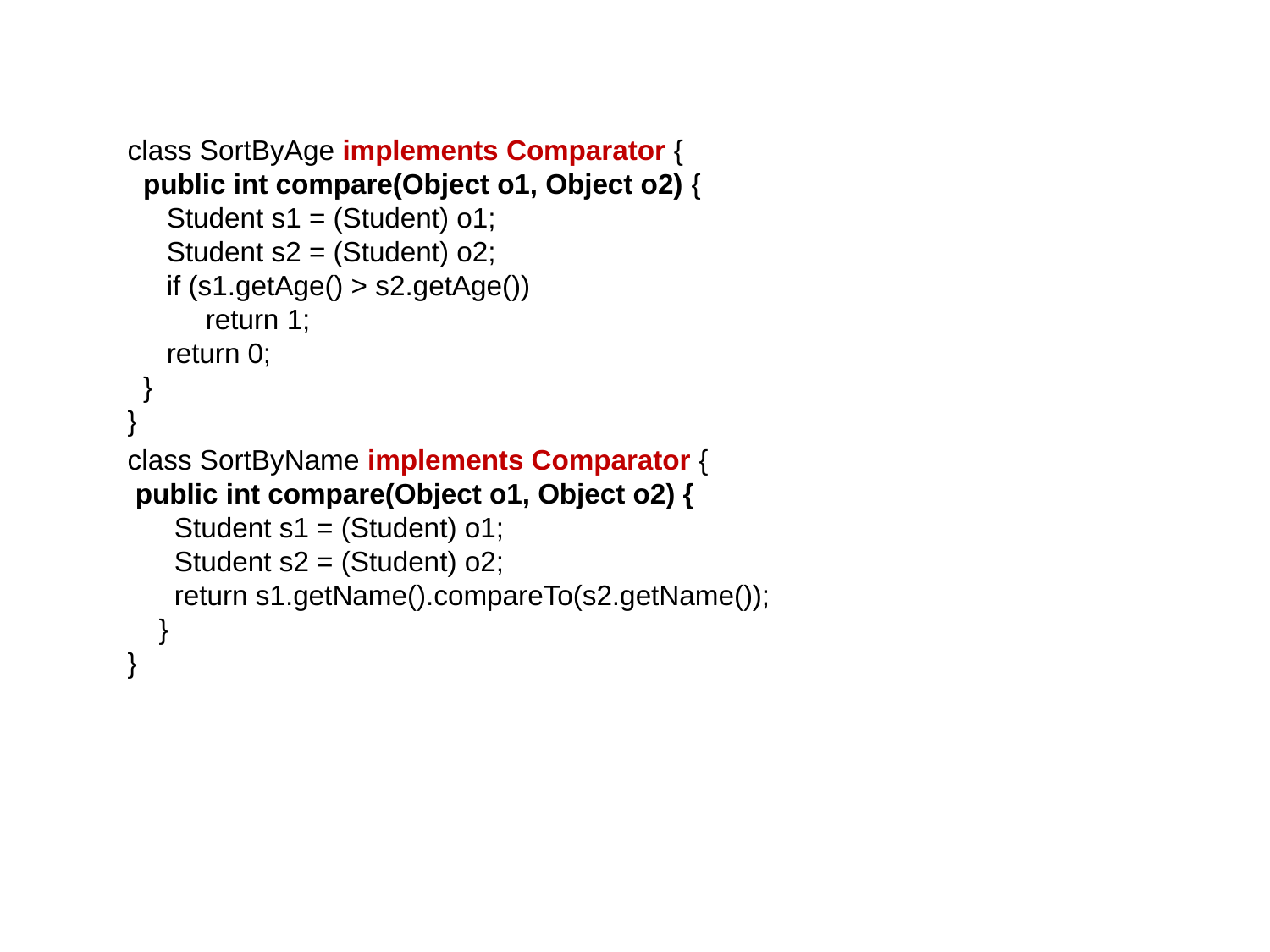

class SortByAge implements Comparator {
  public int compare(Object o1, Object o2) {
     Student s1 = (Student) o1;
     Student s2 = (Student) o2;
     if (s1.getAge() > s2.getAge())
          return 1;
     return 0;
  }
}
class SortByName implements Comparator {
 public int compare(Object o1, Object o2) {
      Student s1 = (Student) o1;
      Student s2 = (Student) o2;
      return s1.getName().compareTo(s2.getName());
    }
}